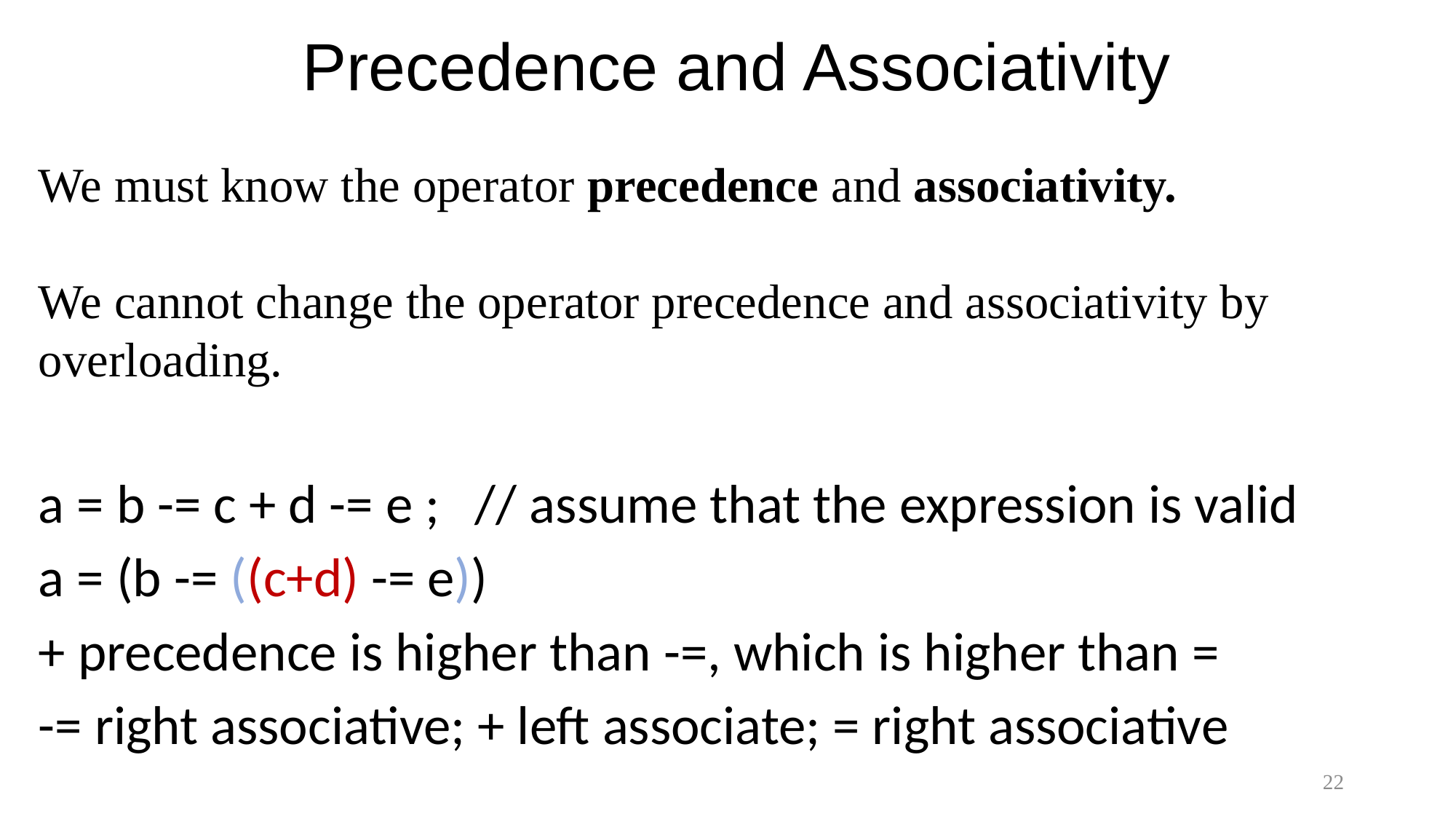

# Precedence and Associativity
We must know the operator precedence and associativity.

We cannot change the operator precedence and associativity by overloading.

a = b -= c + d -= e ;	// assume that the expression is valid
a = (b -= ((c+d) -= e))
+ precedence is higher than -=, which is higher than =
-= right associative; + left associate; = right associative
22